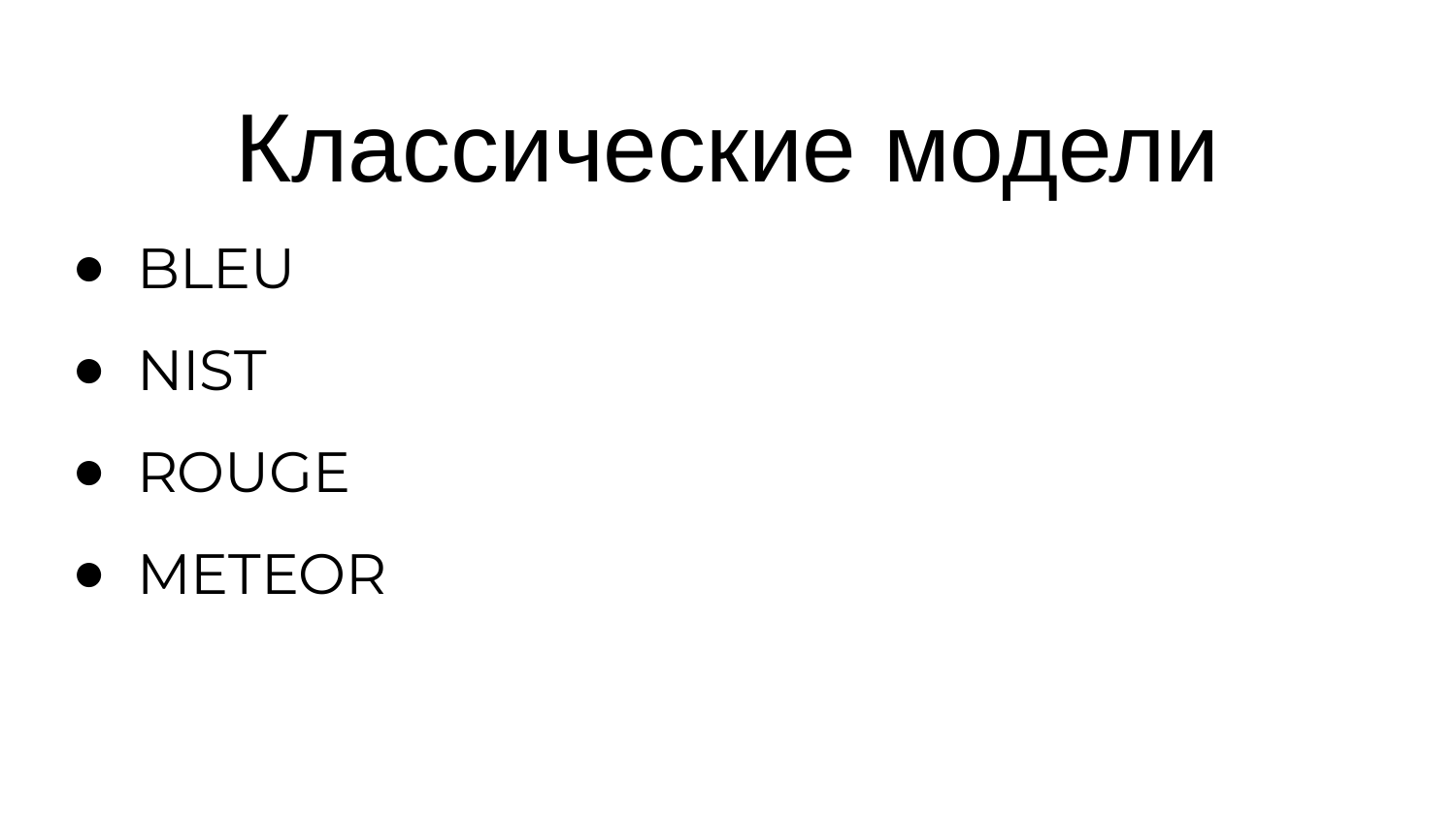

# Классические модели
BLEU
NIST
ROUGE
METEOR